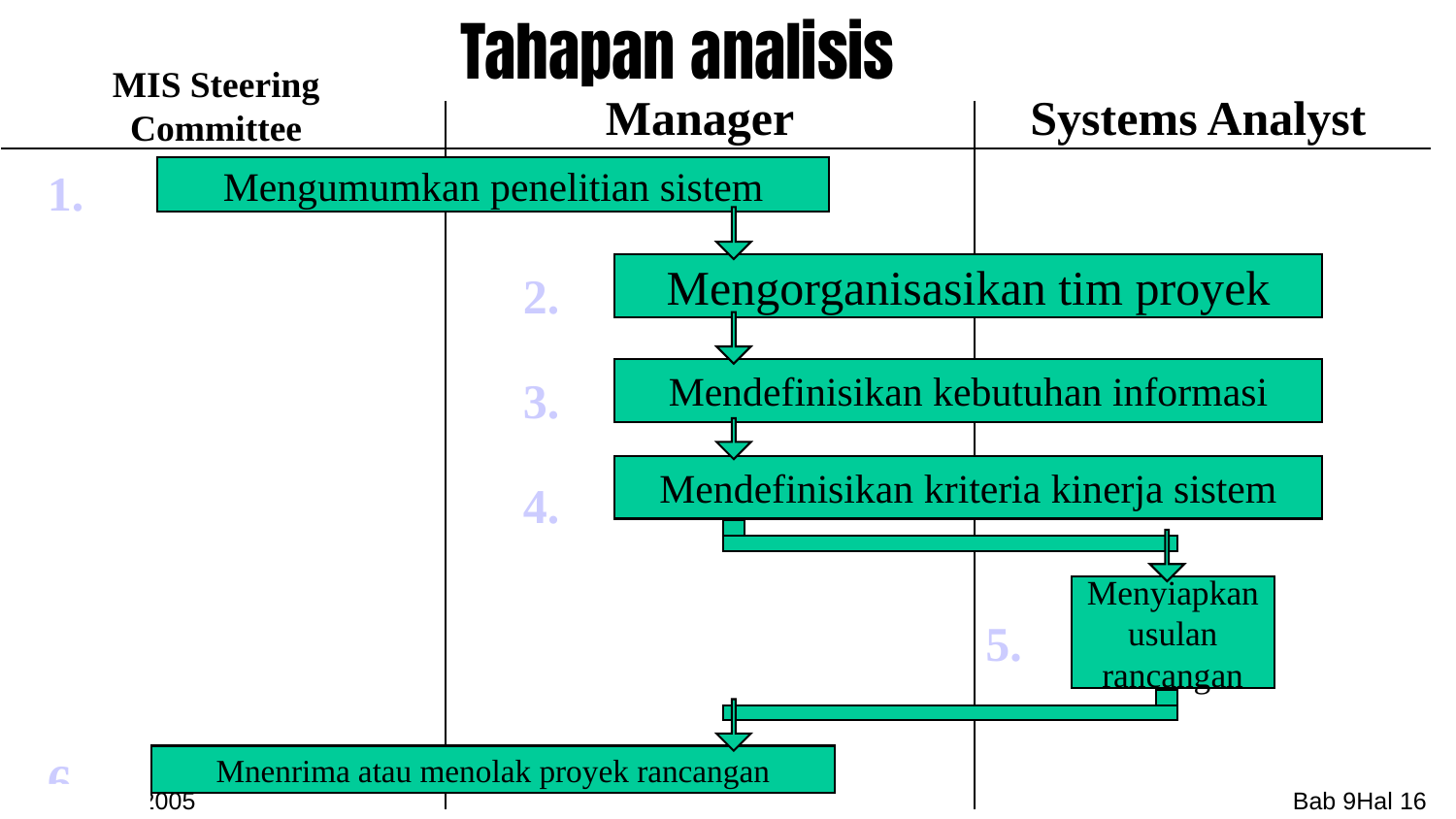

Tahapan analisis
MIS Steering Committee
Manager
Systems Analyst

1.
Mengumumkan penelitian sistem

Mengorganisasikan tim proyek
2.

Mendefinisikan kebutuhan informasi
3.

Mendefinisikan kriteria kinerja sistem
4.

Menyiapkan
usulan rancangan
5.

6.
Mnenrima atau menolak proyek rancangan